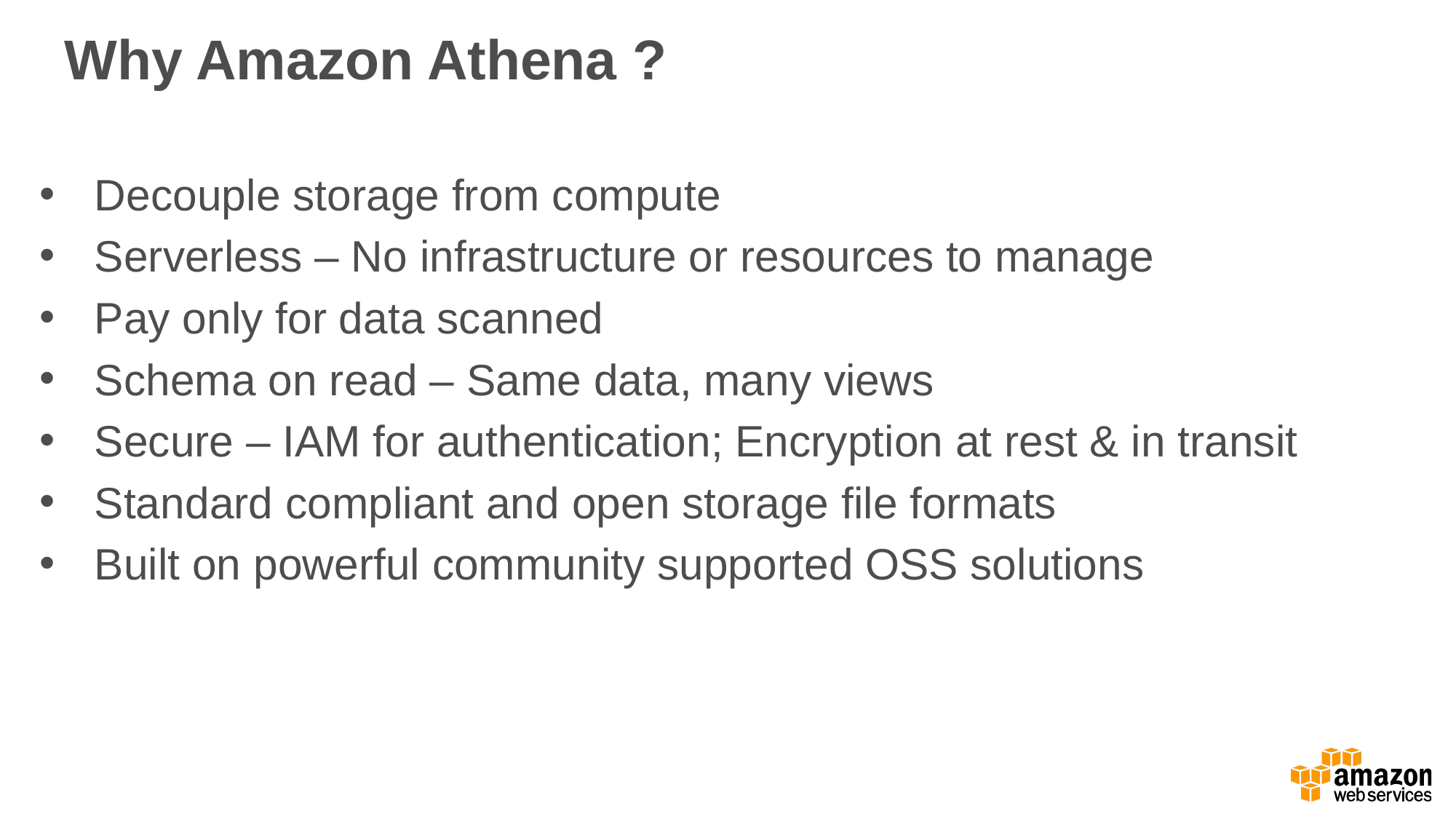

# Why Amazon Athena ?
Decouple storage from compute
Serverless – No infrastructure or resources to manage
Pay only for data scanned
Schema on read – Same data, many views
Secure – IAM for authentication; Encryption at rest & in transit
Standard compliant and open storage file formats
Built on powerful community supported OSS solutions